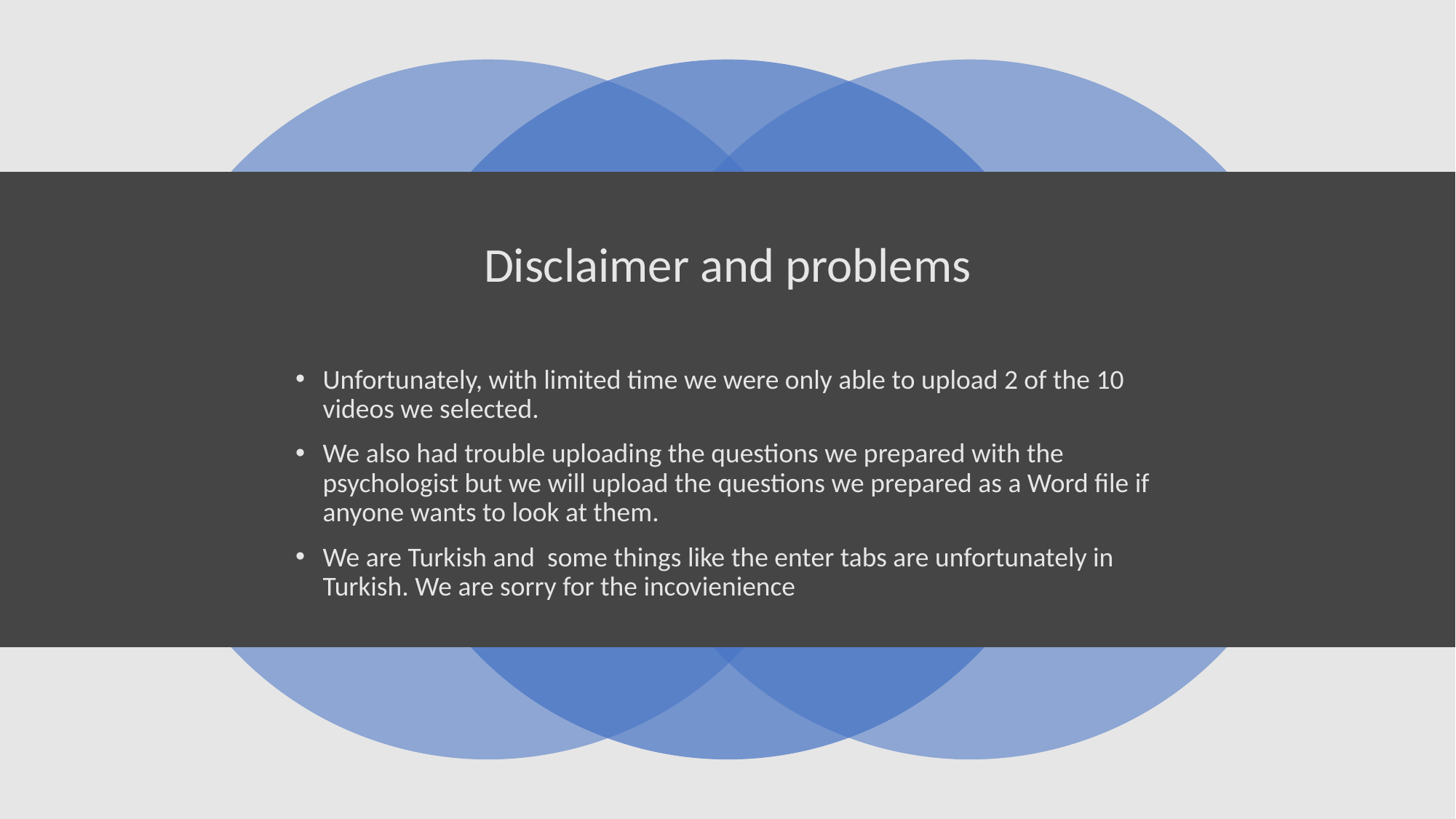

# Disclaimer and problems
Unfortunately, with limited time we were only able to upload 2 of the 10 videos we selected.
We also had trouble uploading the questions we prepared with the psychologist but we will upload the questions we prepared as a Word file if anyone wants to look at them.
We are Turkish and  some things like the enter tabs are unfortunately in Turkish. We are sorry for the incovienience